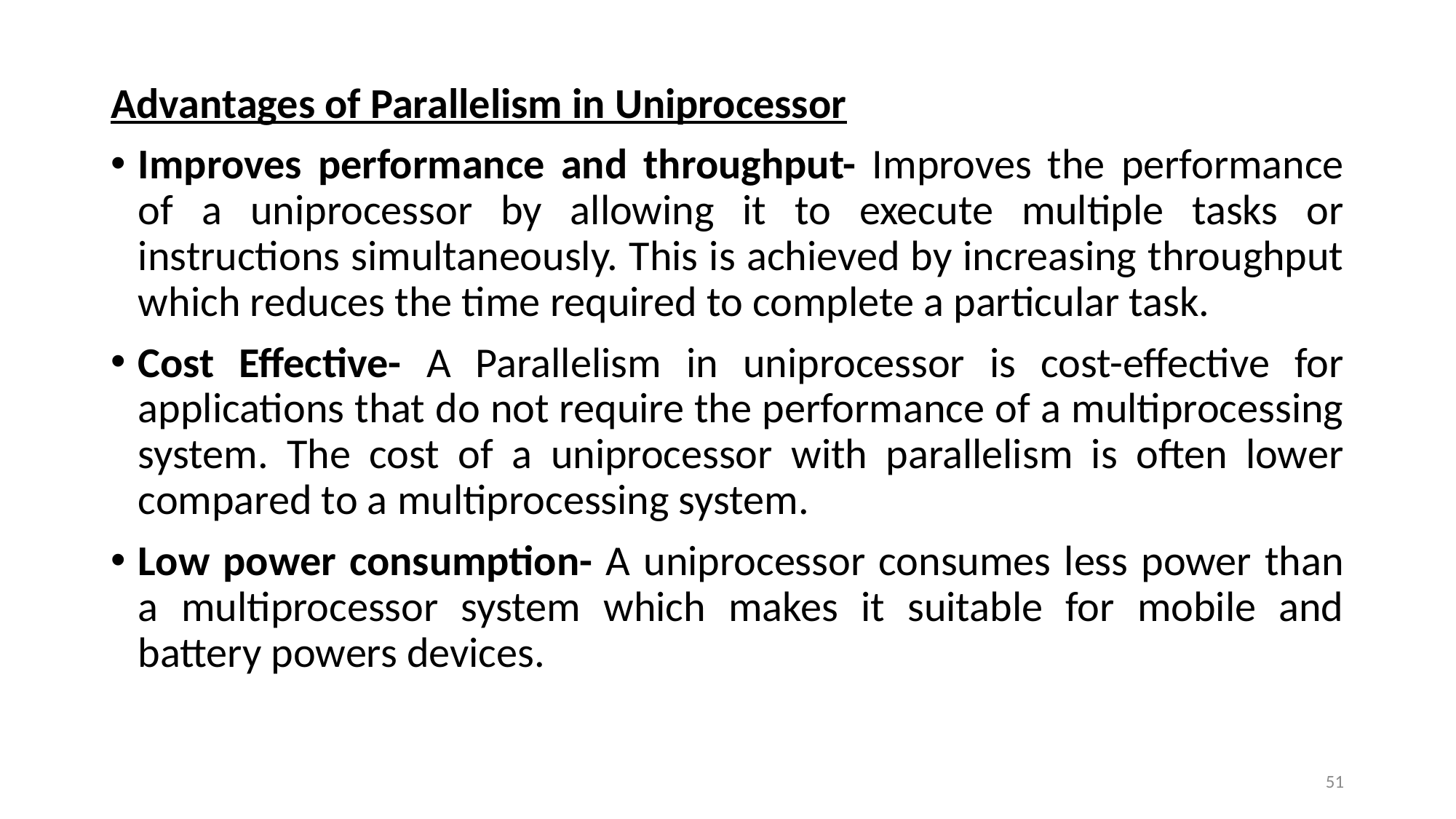

Advantages of Parallelism in Uniprocessor
Improves performance and throughput- Improves the performance of a uniprocessor by allowing it to execute multiple tasks or instructions simultaneously. This is achieved by increasing throughput which reduces the time required to complete a particular task.
Cost Effective- A Parallelism in uniprocessor is cost-effective for applications that do not require the performance of a multiprocessing system. The cost of a uniprocessor with parallelism is often lower compared to a multiprocessing system.
Low power consumption- A uniprocessor consumes less power than a multiprocessor system which makes it suitable for mobile and battery powers devices.

51